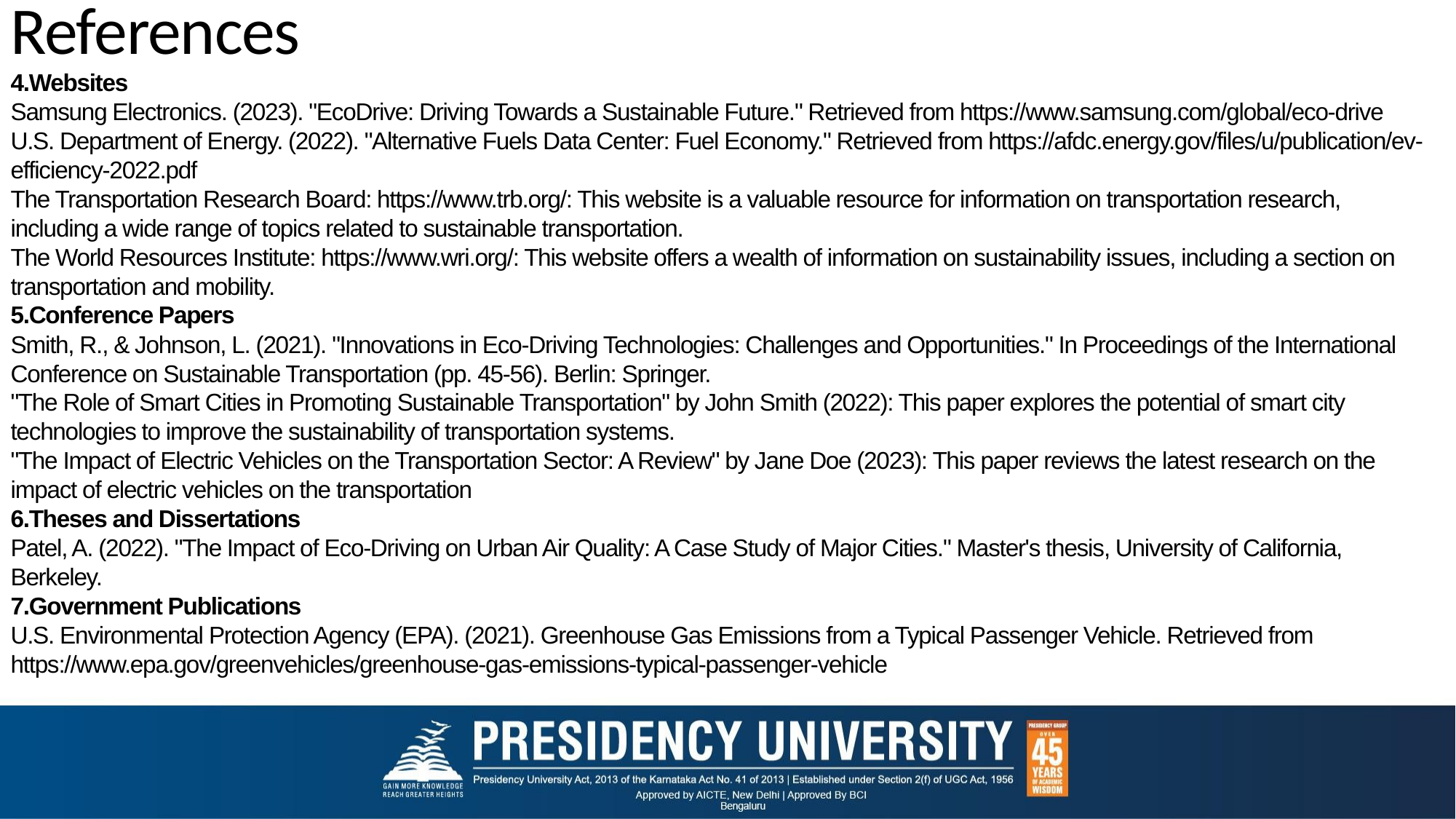

# References 4.Websites Samsung Electronics. (2023). "EcoDrive: Driving Towards a Sustainable Future." Retrieved from https://www.samsung.com/global/eco-drive U.S. Department of Energy. (2022). "Alternative Fuels Data Center: Fuel Economy." Retrieved from https://afdc.energy.gov/files/u/publication/ev-efficiency-2022.pdf The Transportation Research Board: https://www.trb.org/: This website is a valuable resource for information on transportation research, including a wide range of topics related to sustainable transportation. The World Resources Institute: https://www.wri.org/: This website offers a wealth of information on sustainability issues, including a section on transportation and mobility. 5.Conference Papers Smith, R., & Johnson, L. (2021). "Innovations in Eco-Driving Technologies: Challenges and Opportunities." In Proceedings of the International Conference on Sustainable Transportation (pp. 45-56). Berlin: Springer. "The Role of Smart Cities in Promoting Sustainable Transportation" by John Smith (2022): This paper explores the potential of smart city technologies to improve the sustainability of transportation systems. "The Impact of Electric Vehicles on the Transportation Sector: A Review" by Jane Doe (2023): This paper reviews the latest research on the impact of electric vehicles on the transportation 6.Theses and Dissertations Patel, A. (2022). "The Impact of Eco-Driving on Urban Air Quality: A Case Study of Major Cities." Master's thesis, University of California, Berkeley. 7.Government Publications U.S. Environmental Protection Agency (EPA). (2021). Greenhouse Gas Emissions from a Typical Passenger Vehicle. Retrieved from https://www.epa.gov/greenvehicles/greenhouse-gas-emissions-typical-passenger-vehicle